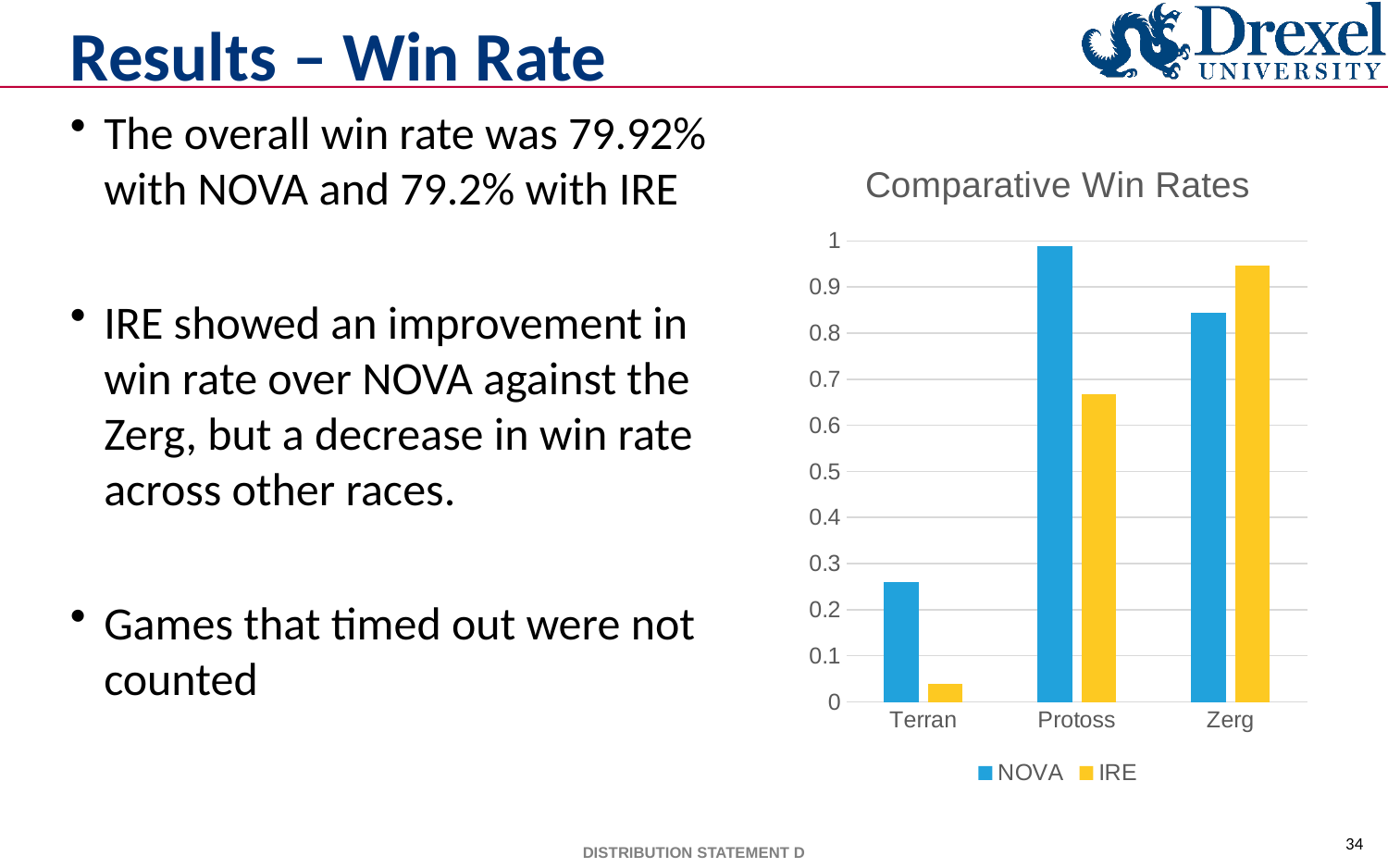

# Results – Win Rate
The overall win rate was 79.92% with NOVA and 79.2% with IRE

IRE showed an improvement in win rate over NOVA against the Zerg, but a decrease in win rate across other races.

Games that timed out were not counted

### Chart: Comparative Win Rates

| Category | NOVA | IRE |
|---|---|---|
| Terran | 0.2597402597402597 | 0.04 |
| Protoss | 0.9888888888888889 | 0.666666667 |
| Zerg | 0.8446601941747572 | 0.947368421 |